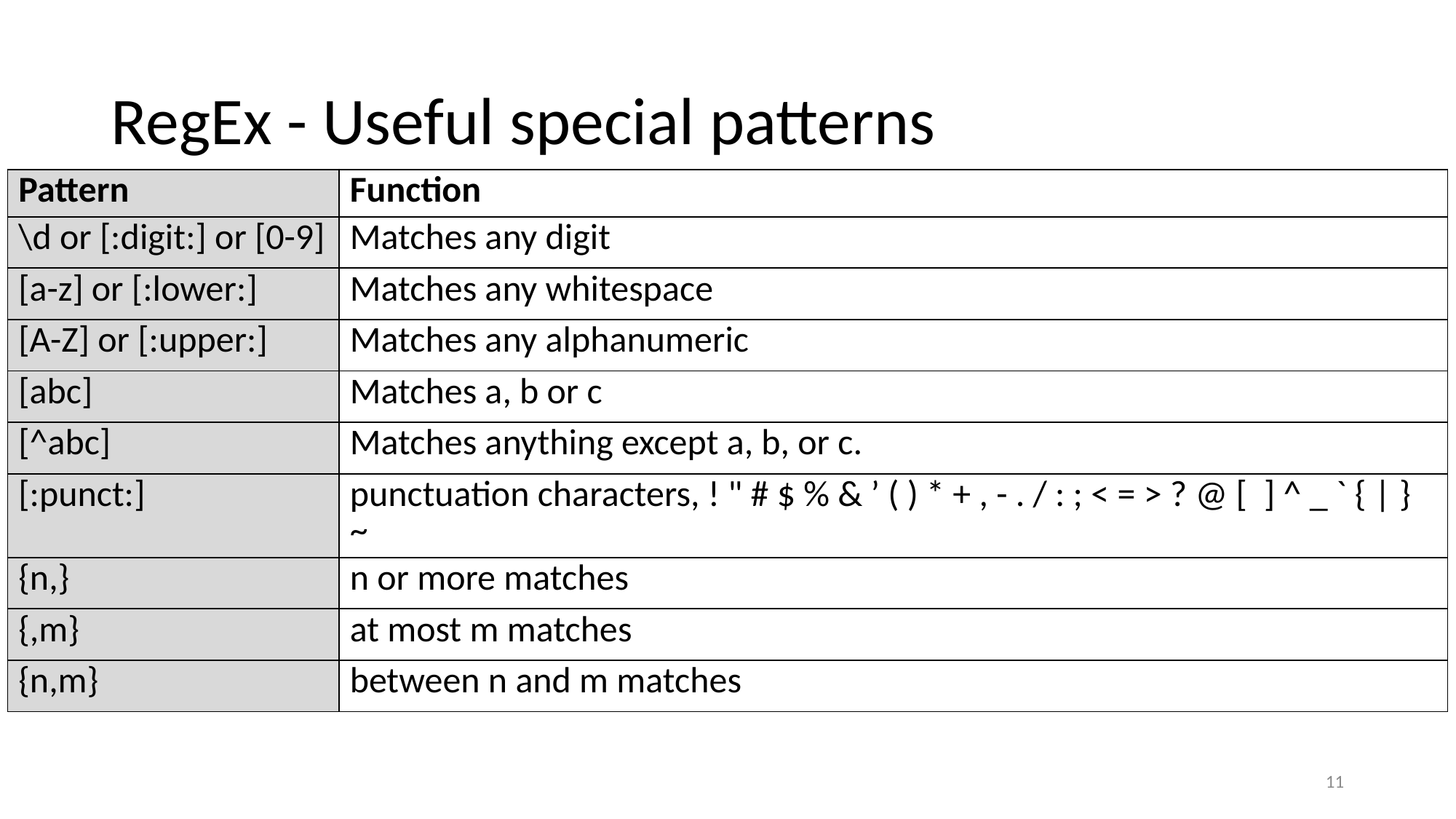

# RegEx - Useful special patterns
| Pattern | Function |
| --- | --- |
| \d or [:digit:] or [0-9] | Matches any digit |
| [a-z] or [:lower:] | Matches any whitespace |
| [A-Z] or [:upper:] | Matches any alphanumeric |
| [abc] | Matches a, b or c |
| [^abc] | Matches anything except a, b, or c. |
| [:punct:] | punctuation characters, ! " # $ % & ’ ( ) \* + , - . / : ; < = > ? @ [  ] ^ \_ ` { | } ~ |
| {n,} | n or more matches |
| {,m} | at most m matches |
| {n,m} | between n and m matches |
11